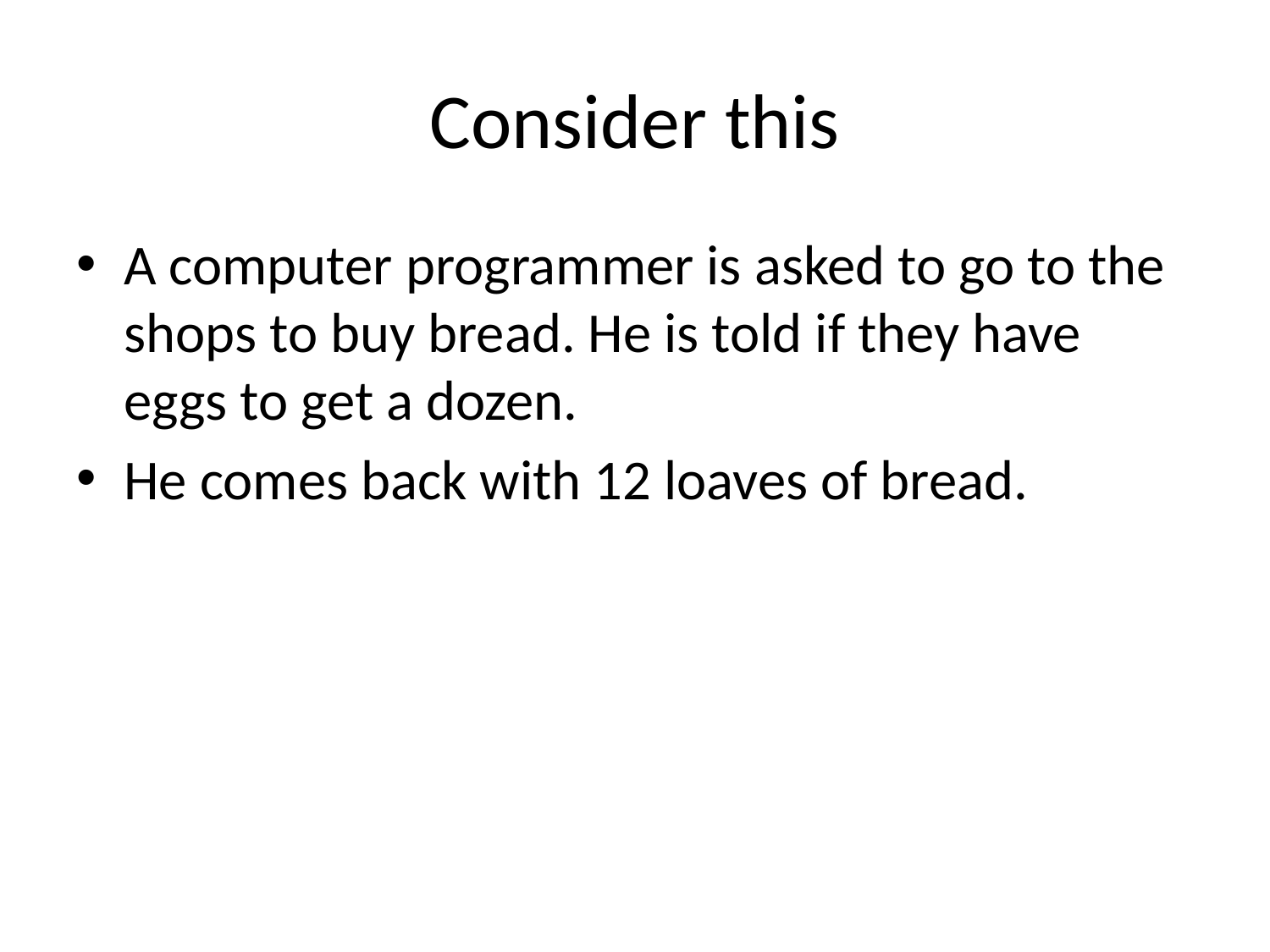

# Consider this
A computer programmer is asked to go to the shops to buy bread. He is told if they have eggs to get a dozen.
He comes back with 12 loaves of bread.